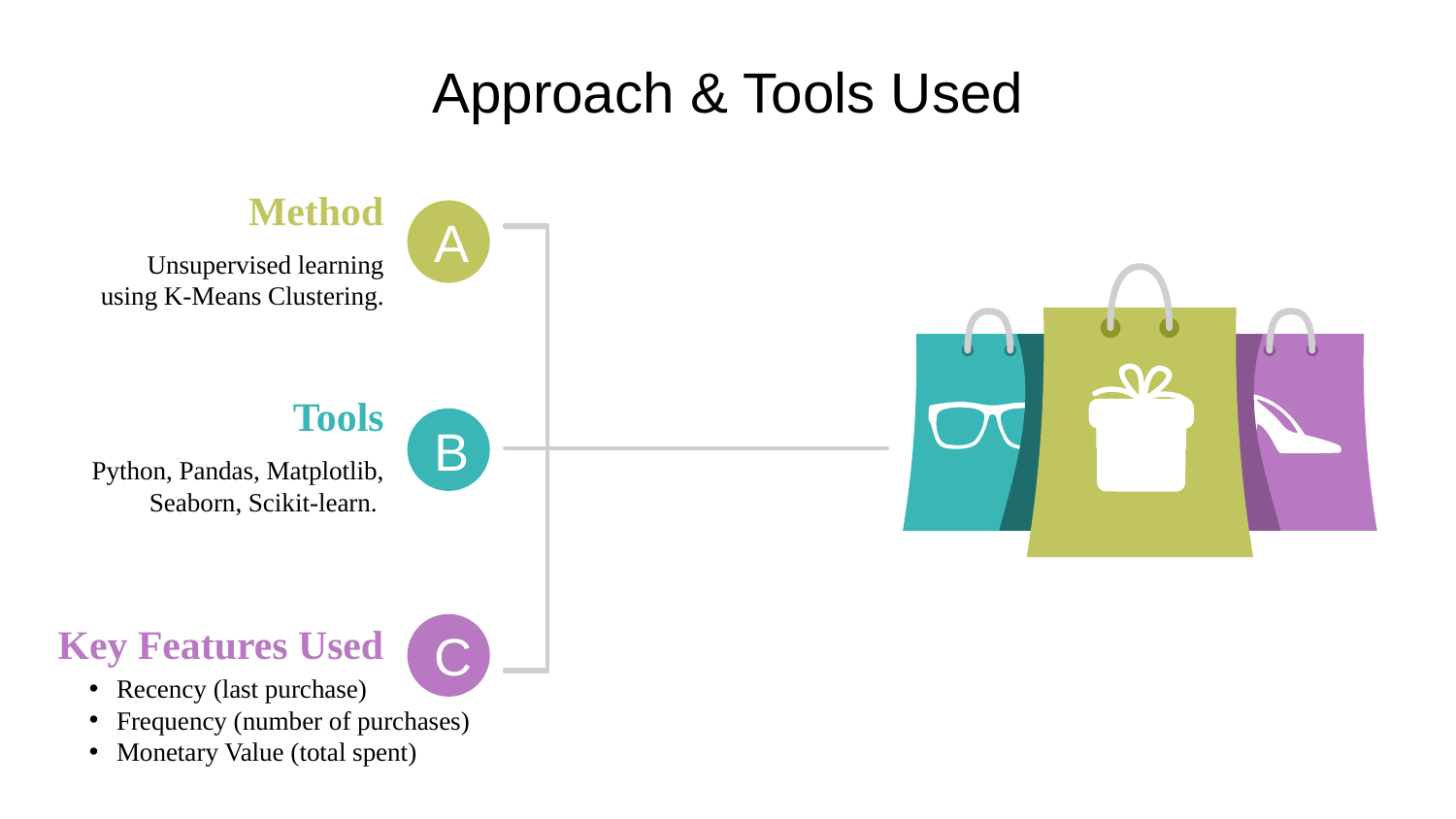

# Approach & Tools Used
Method
A
B
C

Unsupervised learning using K-Means Clustering.

Tools

Python, Pandas, Matplotlib, Seaborn, Scikit-learn.

Key Features Used
Recency (last purchase)
Frequency (number of purchases)
Monetary Value (total spent)